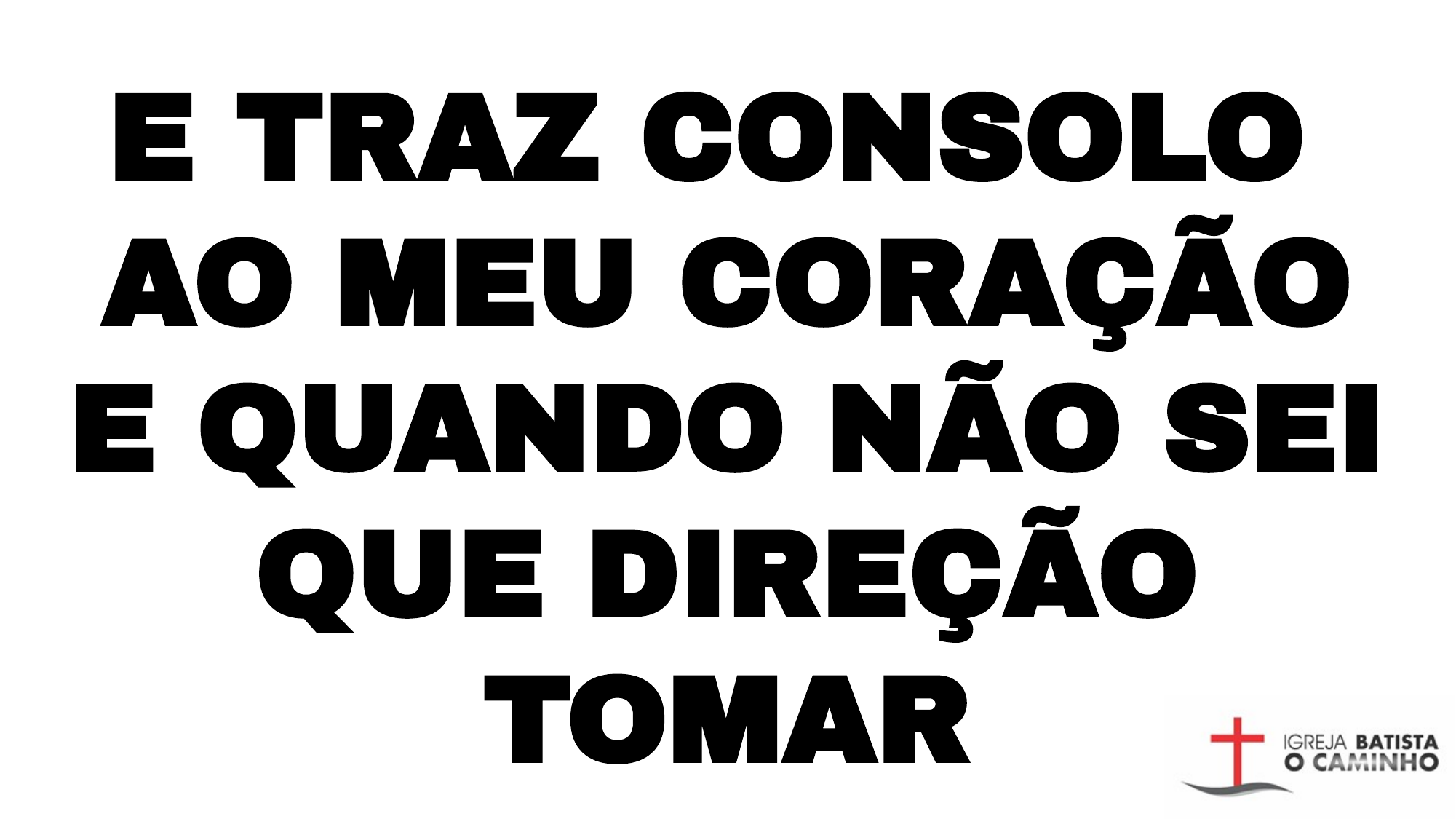

E TRAZ CONSOLO
AO MEU CORAÇÃO
E QUANDO NÃO SEI QUE DIREÇÃO TOMAR